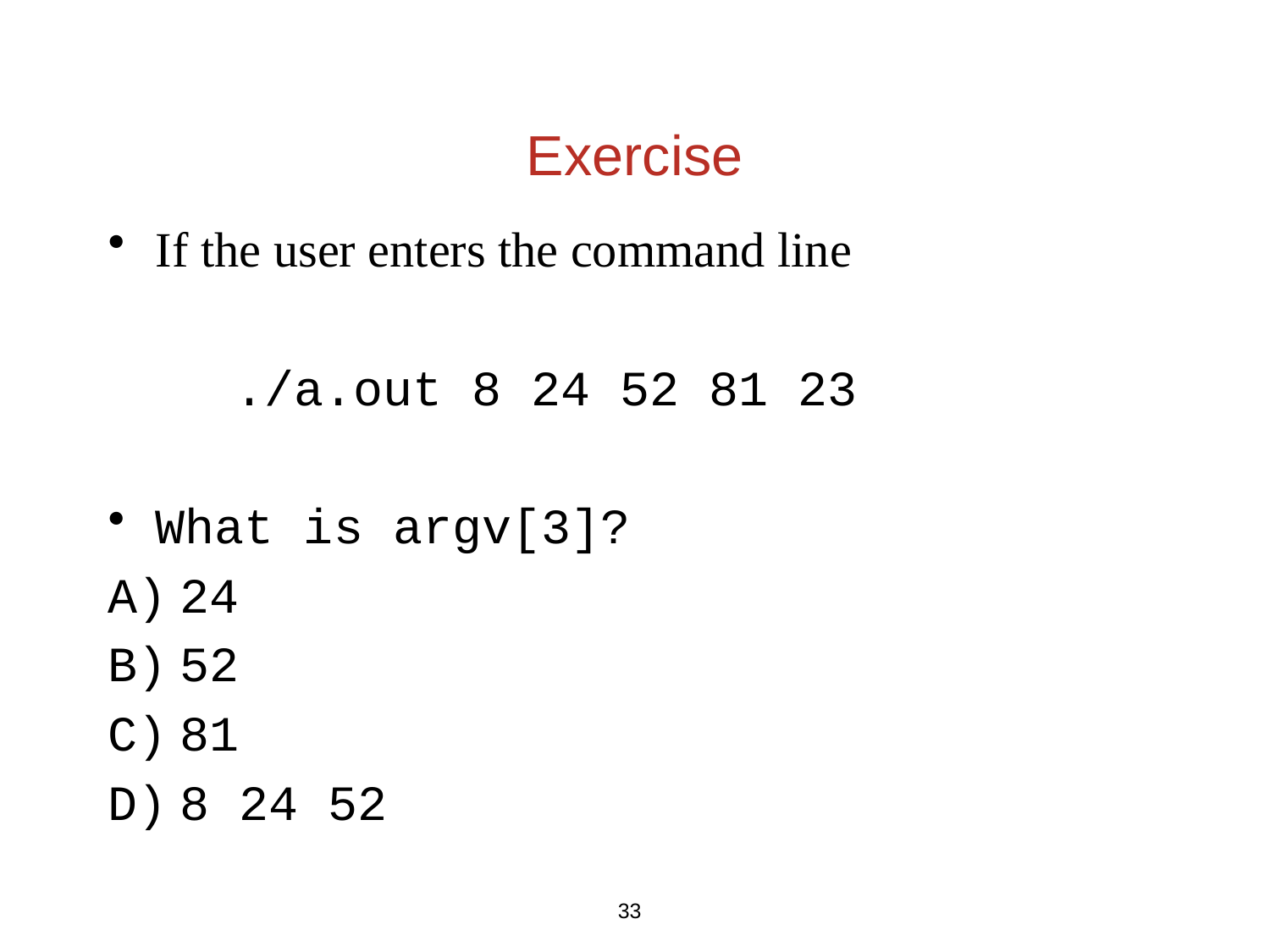

# Exercise
If the user enters the command line

	./a.out 8 24 52 81 23

What is argv[3]?
24
52
81
8 24 52
33